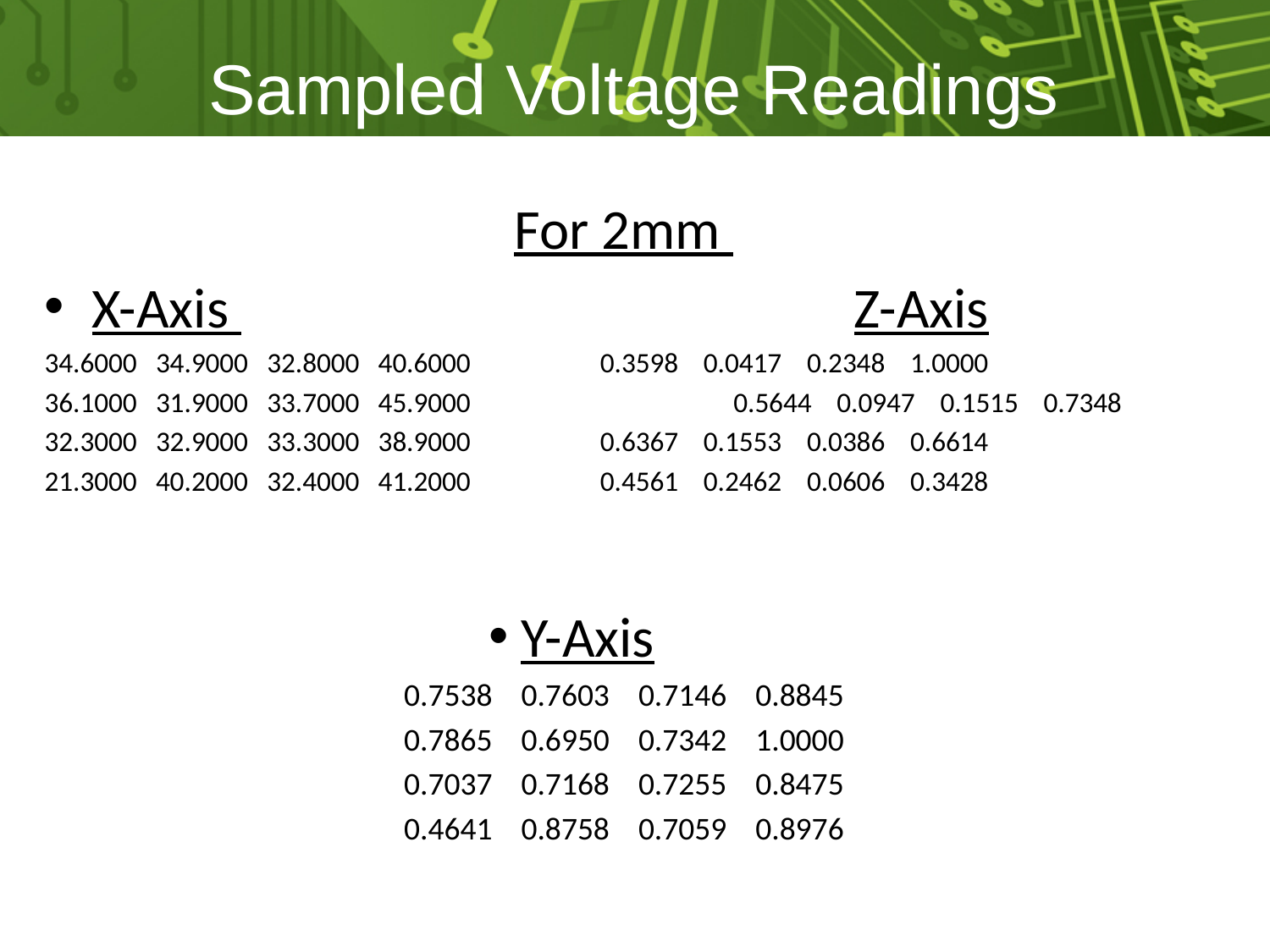

# Sampled Voltage Readings
For 2mm
X-Axis 					Z-Axis
34.6000   34.9000   32.8000   40.6000		0.3598    0.0417    0.2348    1.0000
36.1000   31.9000   33.7000   45.9000 		 0.5644    0.0947    0.1515    0.7348
32.3000   32.9000   33.3000   38.9000		0.6367    0.1553    0.0386    0.6614
21.3000   40.2000   32.4000   41.2000		0.4561    0.2462    0.0606    0.3428

Y-Axis
			        0.7538    0.7603    0.7146    0.8845
			        0.7865    0.6950    0.7342    1.0000
			        0.7037    0.7168    0.7255    0.8475
			        0.4641    0.8758    0.7059    0.8976